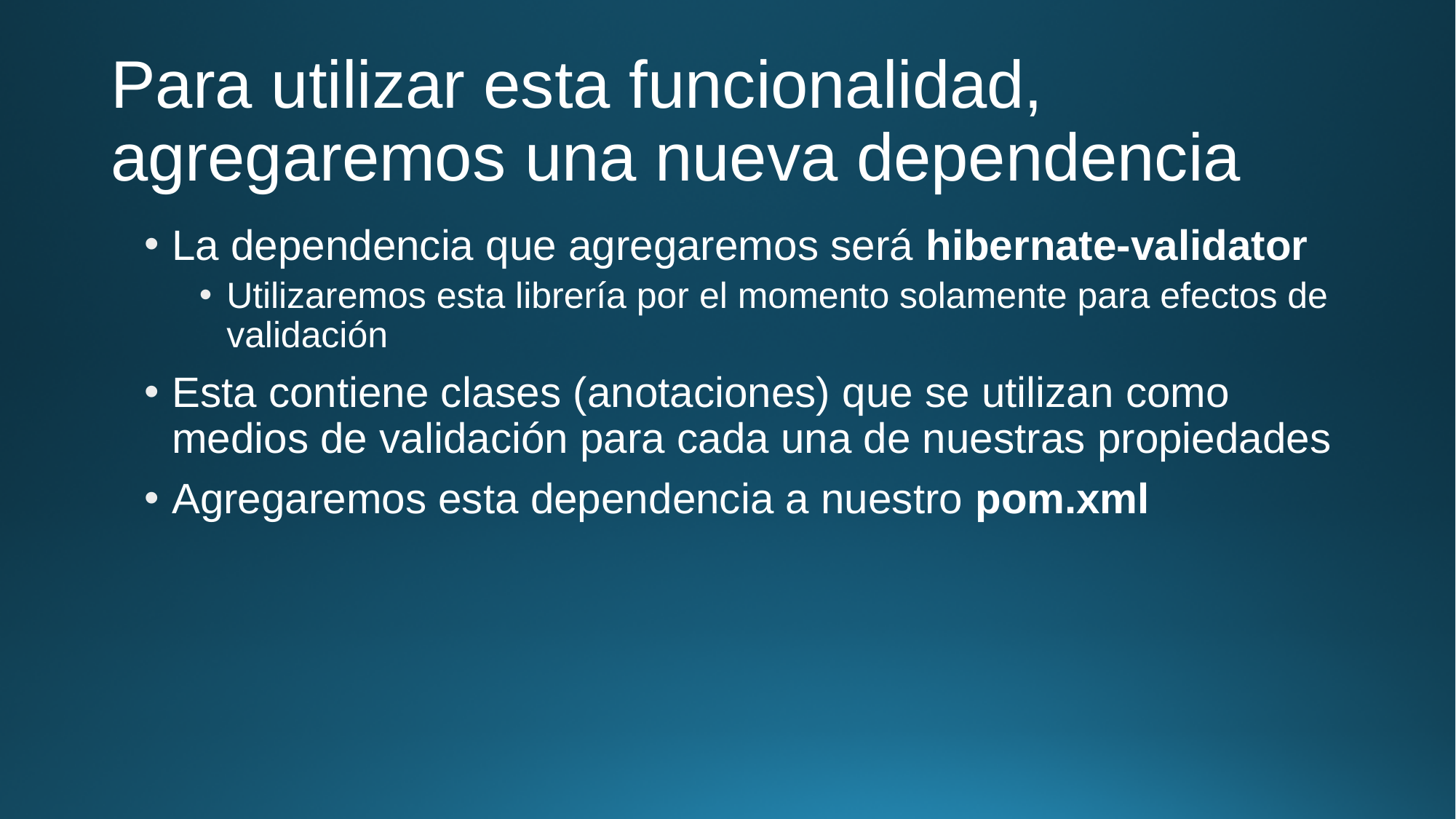

# Para utilizar esta funcionalidad, agregaremos una nueva dependencia
La dependencia que agregaremos será hibernate-validator
Utilizaremos esta librería por el momento solamente para efectos de validación
Esta contiene clases (anotaciones) que se utilizan como medios de validación para cada una de nuestras propiedades
Agregaremos esta dependencia a nuestro pom.xml